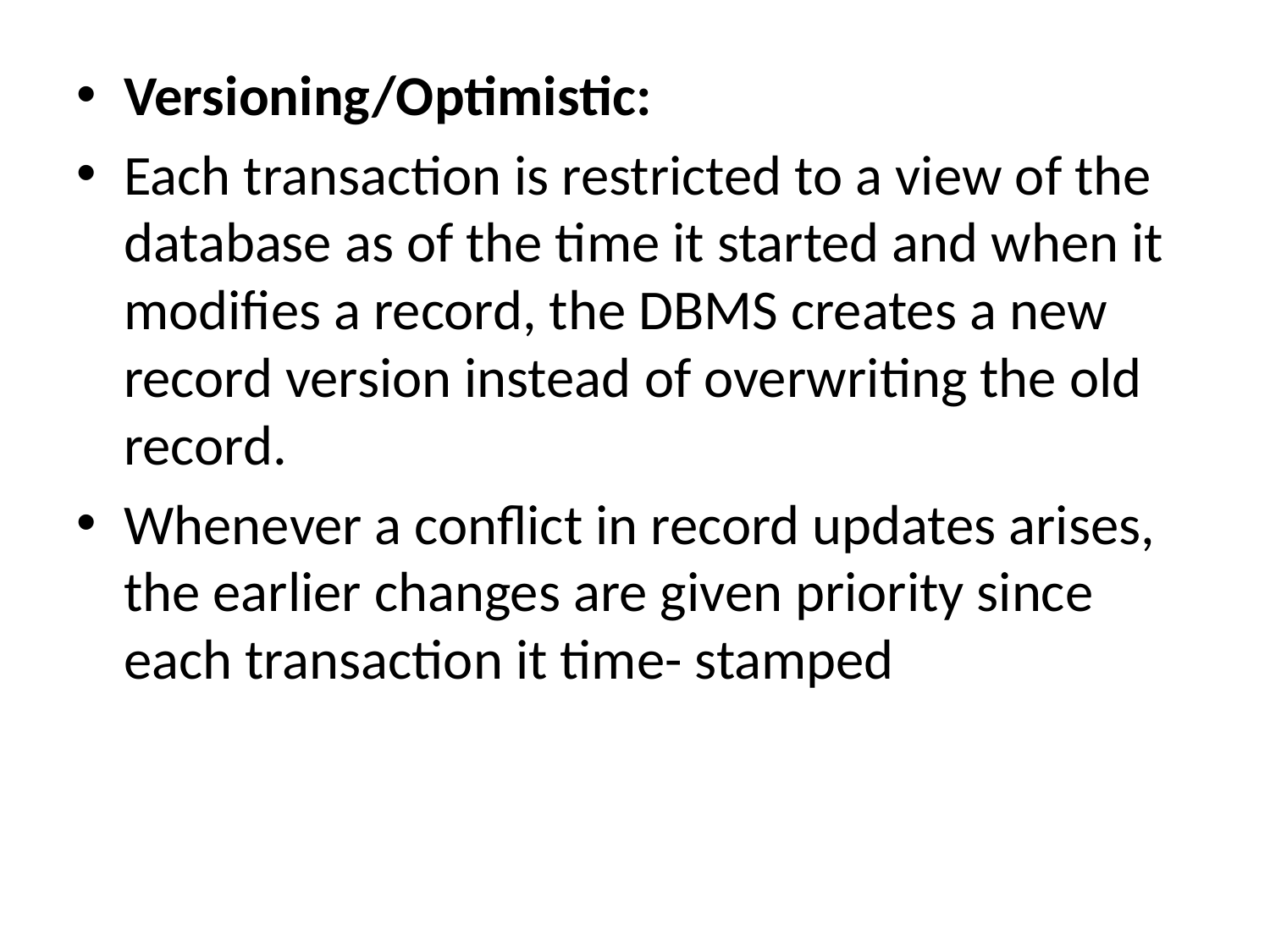

Versioning/Optimistic:
Each transaction is restricted to a view of the database as of the time it started and when it modifies a record, the DBMS creates a new record version instead of overwriting the old record.
Whenever a conflict in record updates arises, the earlier changes are given priority since each transaction it time- stamped